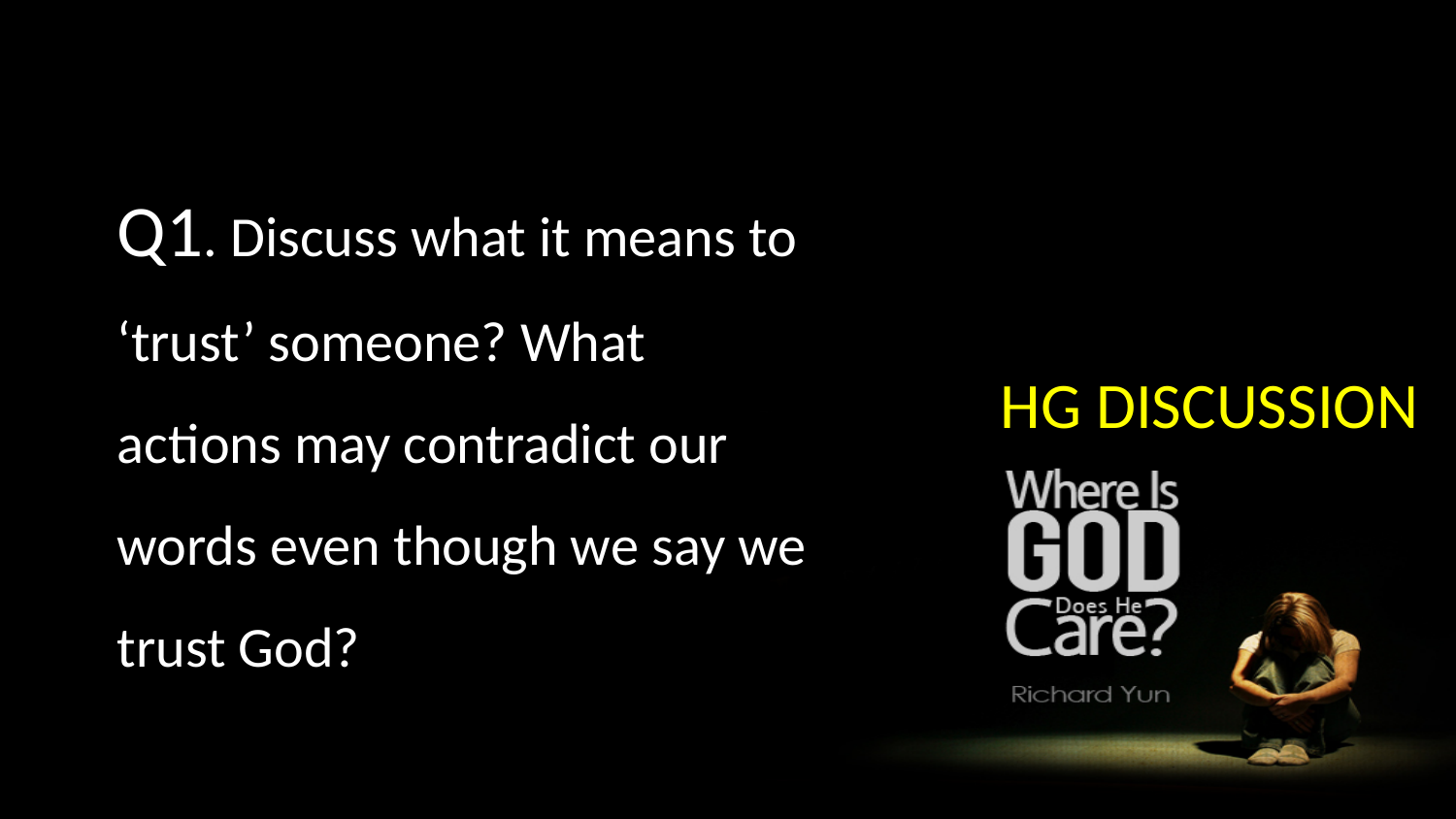

Q1. Discuss what it means to ‘trust’ someone? What actions may contradict our words even though we say we trust God?
HG DISCUSSION